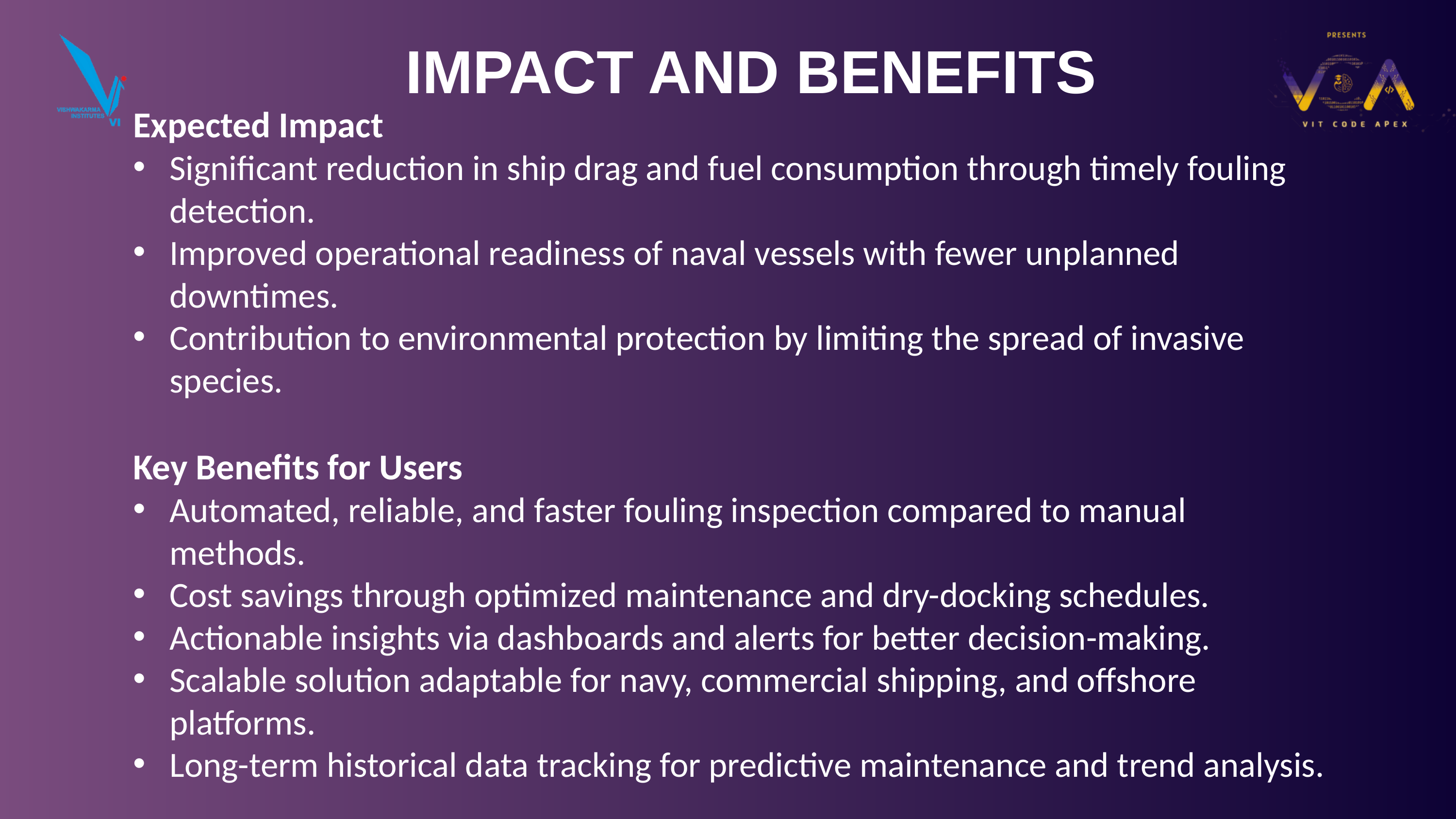

IMPACT AND BENEFITS

Expected Impact
Significant reduction in ship drag and fuel consumption through timely fouling detection.
Improved operational readiness of naval vessels with fewer unplanned downtimes.
Contribution to environmental protection by limiting the spread of invasive species.

Key Benefits for Users
Automated, reliable, and faster fouling inspection compared to manual methods.
Cost savings through optimized maintenance and dry-docking schedules.
Actionable insights via dashboards and alerts for better decision-making.
Scalable solution adaptable for navy, commercial shipping, and offshore platforms.
Long-term historical data tracking for predictive maintenance and trend analysis.